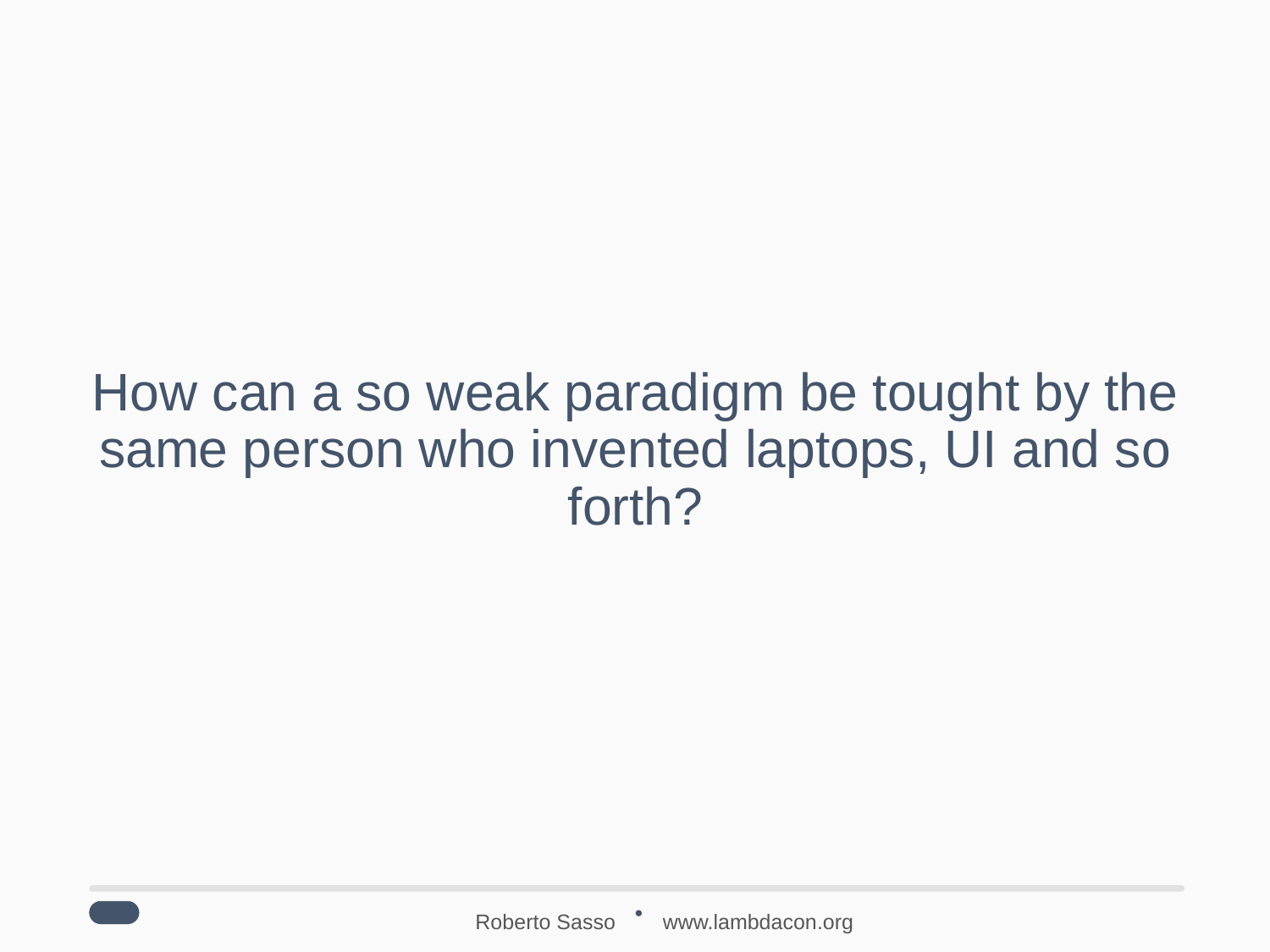

How can a so weak paradigm be tought by the same person who invented laptops, UI and so forth?
i
19